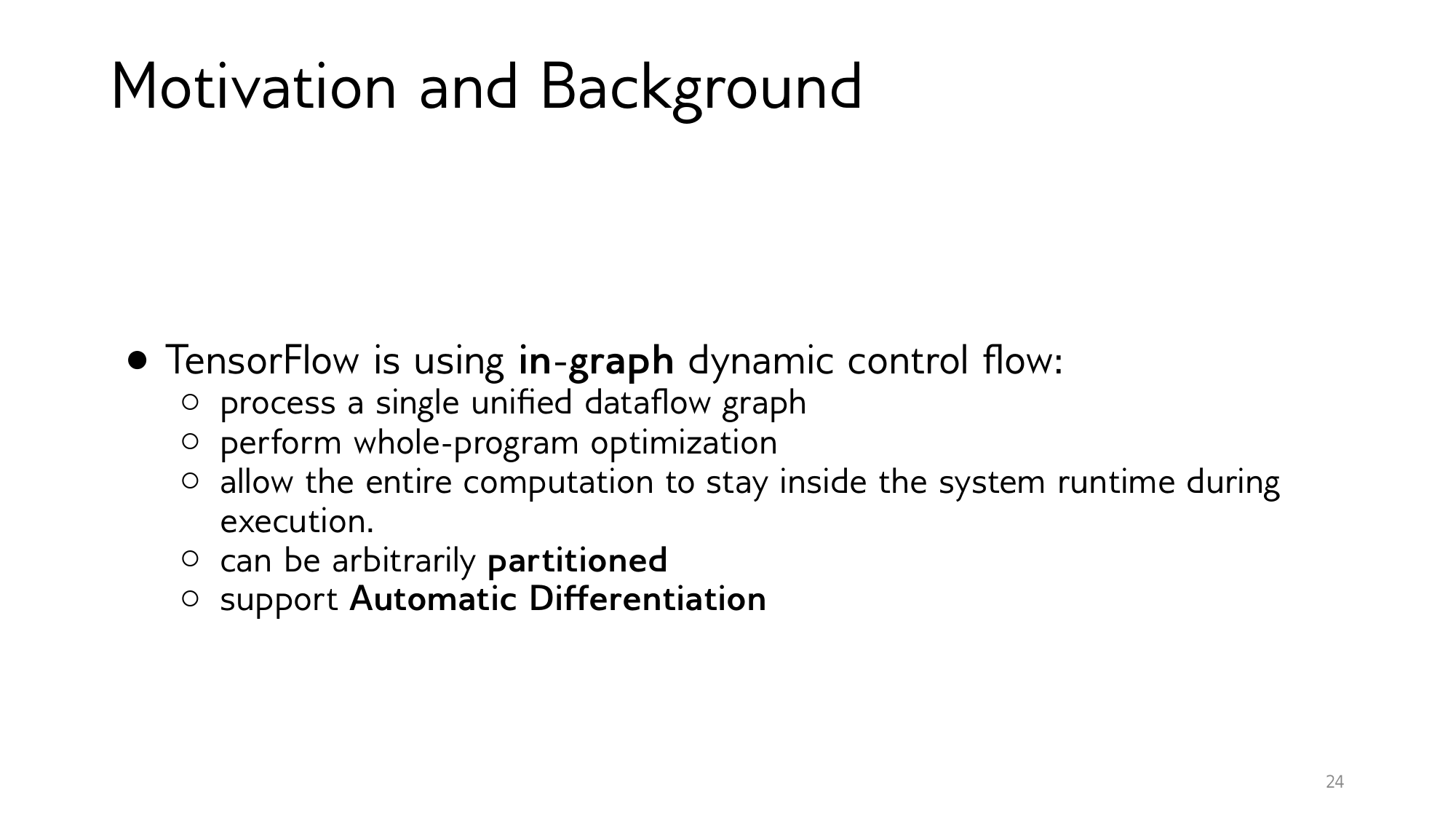

# Motivation and Background

TensorFlow is using in-graph dynamic control flow:
process a single unified dataflow graph
perform whole-program optimization
allow the entire computation to stay inside the system runtime during execution.
can be arbitrarily partitioned
support Automatic Differentiation
24